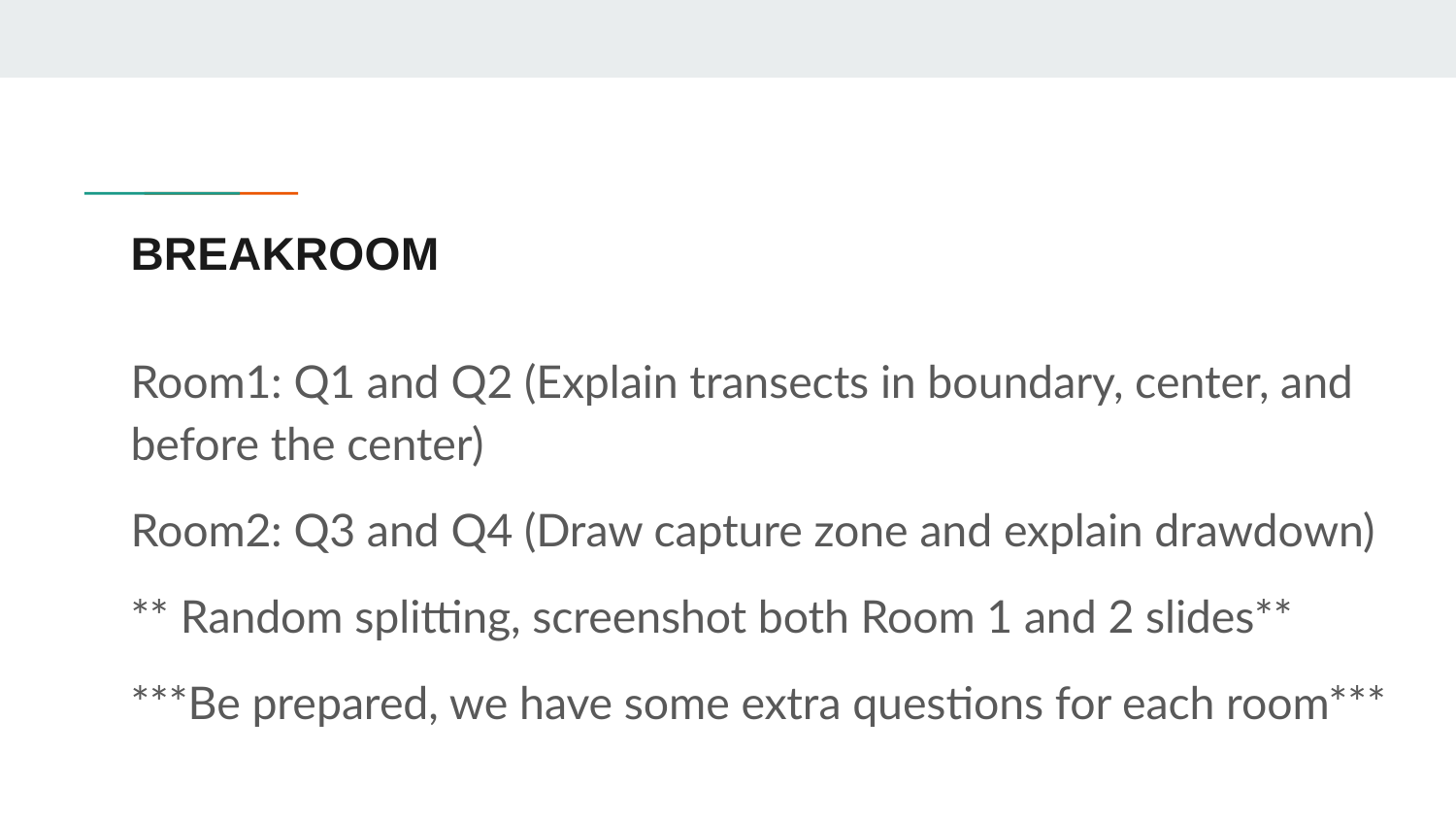

# BREAKROOM

Room1: Q1 and Q2 (Explain transects in boundary, center, and before the center)
Room2: Q3 and Q4 (Draw capture zone and explain drawdown)
** Random splitting, screenshot both Room 1 and 2 slides**
***Be prepared, we have some extra questions for each room***